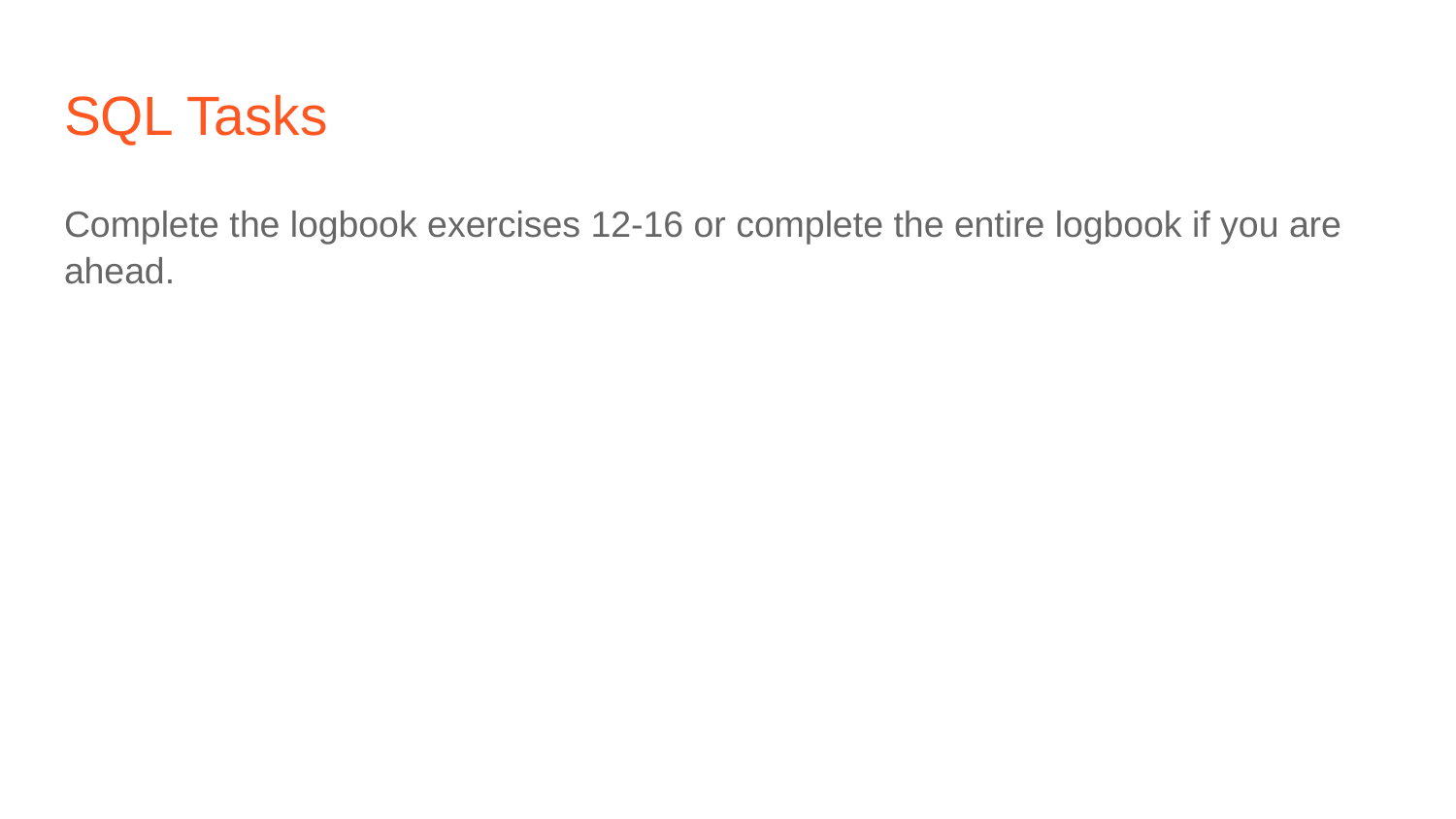

# SQL Tasks
Complete the logbook exercises 12-16 or complete the entire logbook if you are ahead.